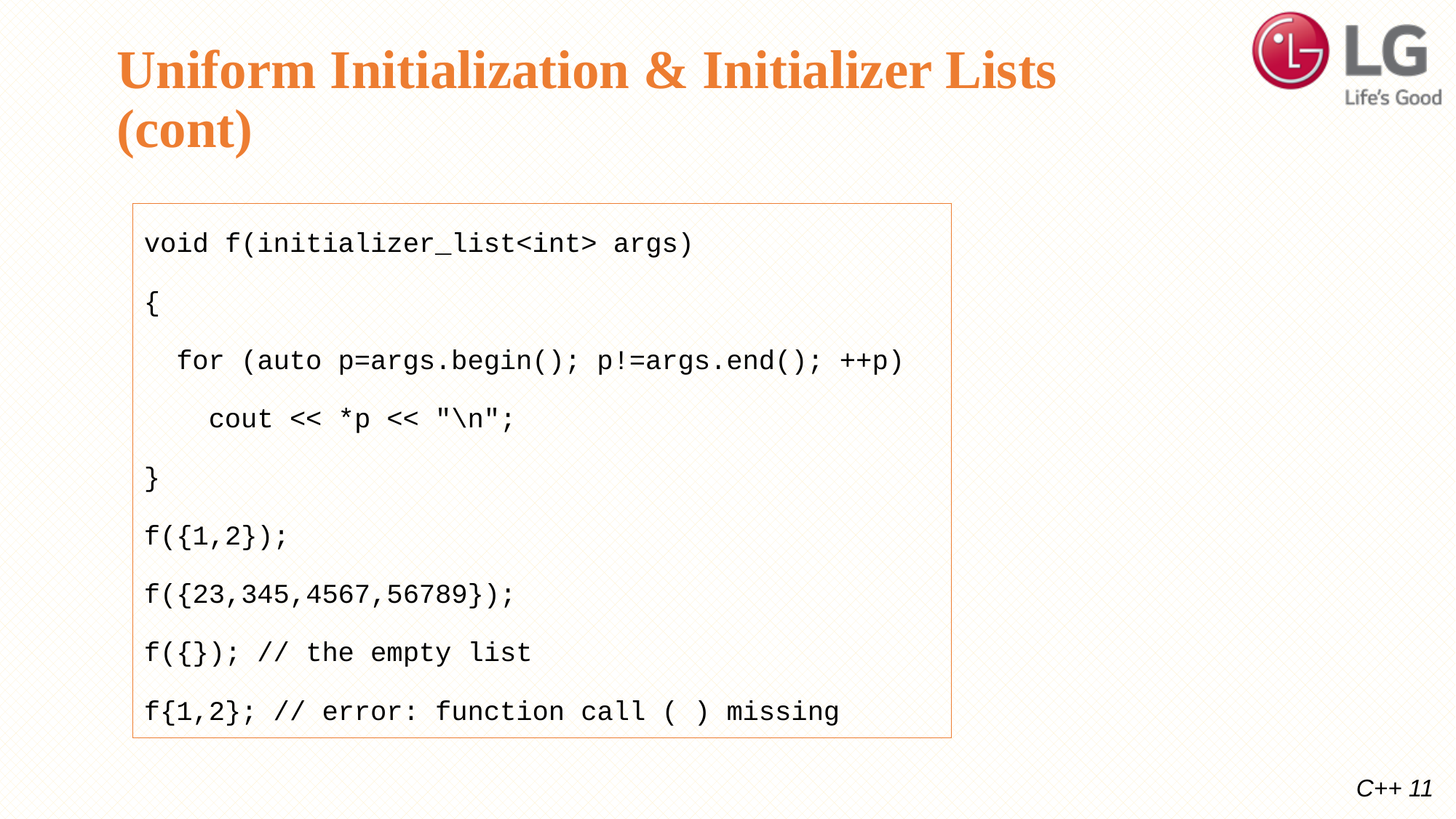

# Uniform Initialization & Initializer Lists (cont)
void f(initializer_list<int> args)
{
  for (auto p=args.begin(); p!=args.end(); ++p)
    cout << *p << "\n";
}
f({1,2});
f({23,345,4567,56789});
f({}); // the empty list
f{1,2}; // error: function call ( ) missing